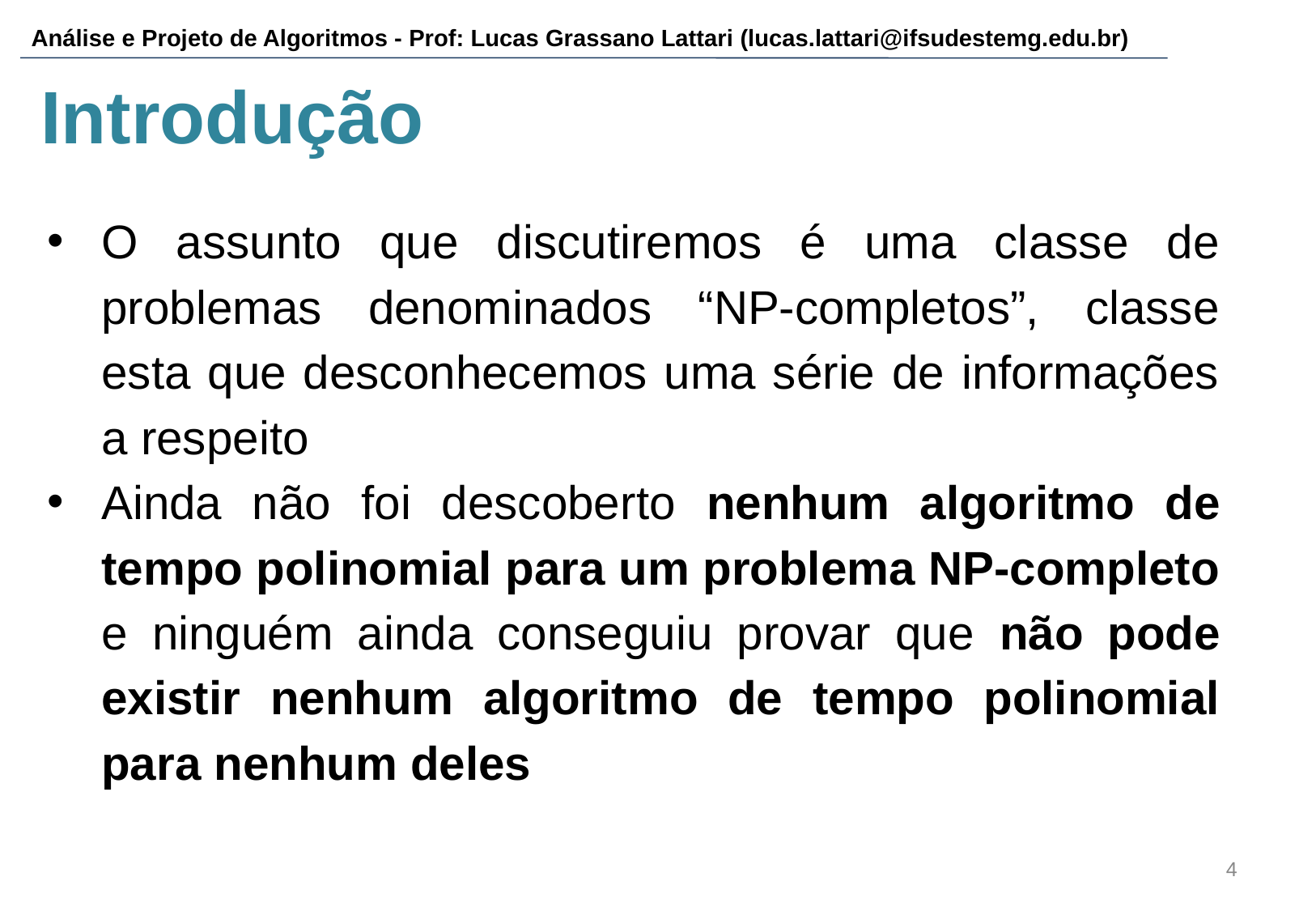

# Introdução
O assunto que discutiremos é uma classe de problemas denominados “NP-completos”, classe esta que desconhecemos uma série de informações a respeito
Ainda não foi descoberto nenhum algoritmo de tempo polinomial para um problema NP-completo e ninguém ainda conseguiu provar que não pode existir nenhum algoritmo de tempo polinomial para nenhum deles
4